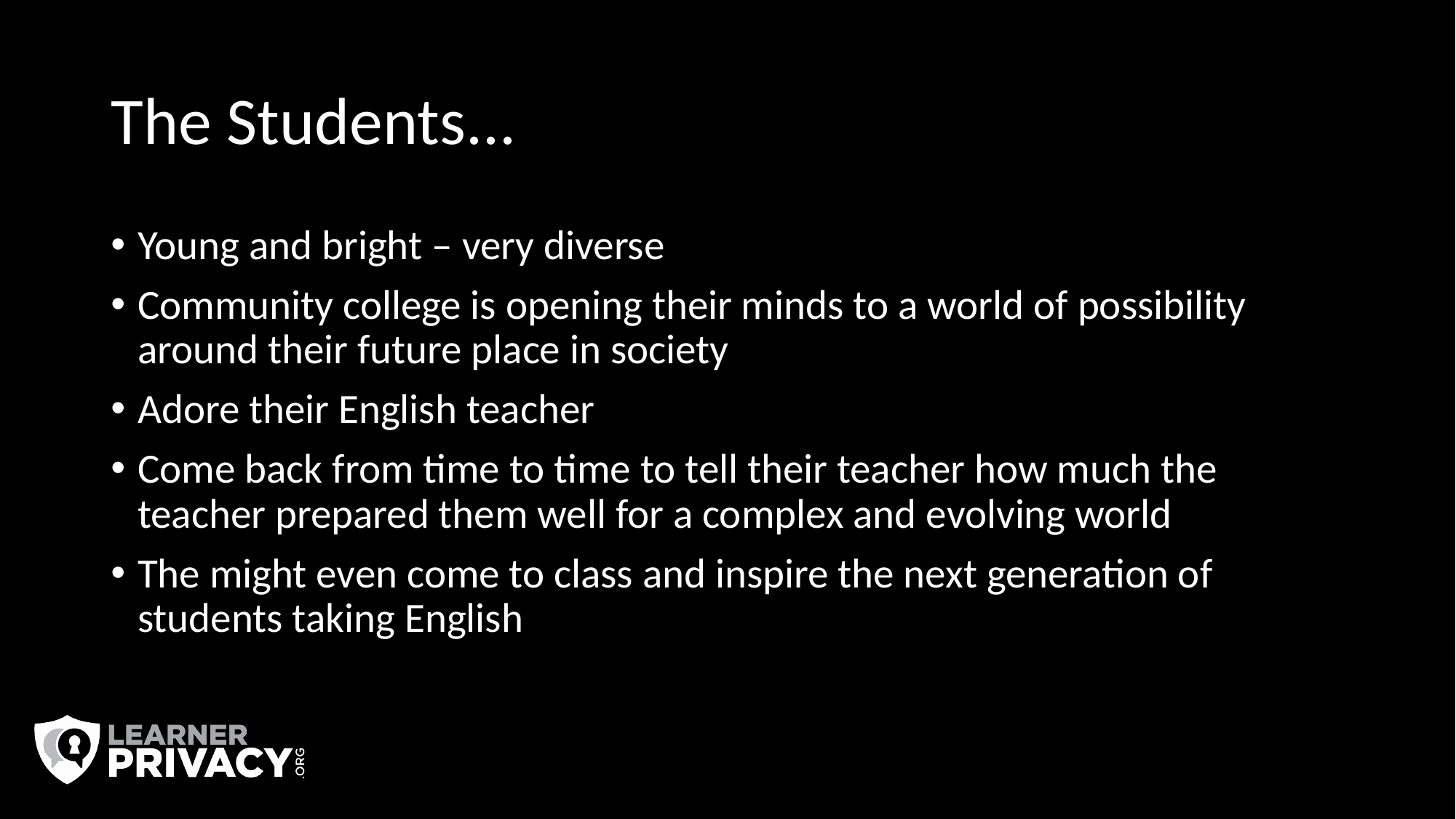

# The Students...
Young and bright – very diverse
Community college is opening their minds to a world of possibility around their future place in society
Adore their English teacher
Come back from time to time to tell their teacher how much the teacher prepared them well for a complex and evolving world
The might even come to class and inspire the next generation of students taking English